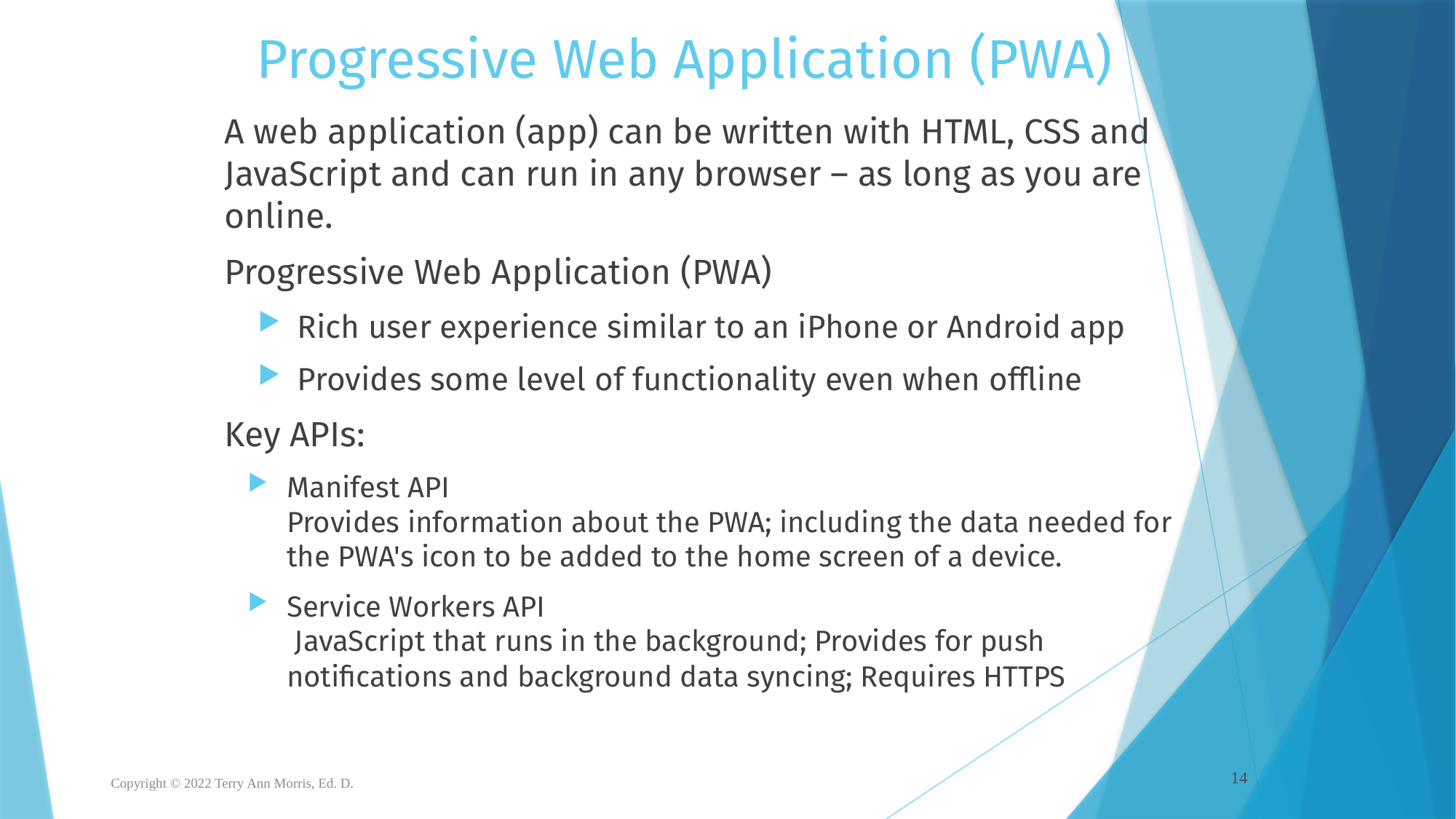

# Progressive Web Application (PWA)
A web application (app) can be written with HTML, CSS and JavaScript and can run in any browser – as long as you are online.
Progressive Web Application (PWA)
Rich user experience similar to an iPhone or Android app
Provides some level of functionality even when offline
Key APIs:
Manifest API
Provides information about the PWA; including the data needed for the PWA's icon to be added to the home screen of a device.
Service Workers API
 JavaScript that runs in the background; Provides for push notifications and background data syncing; Requires HTTPS
14